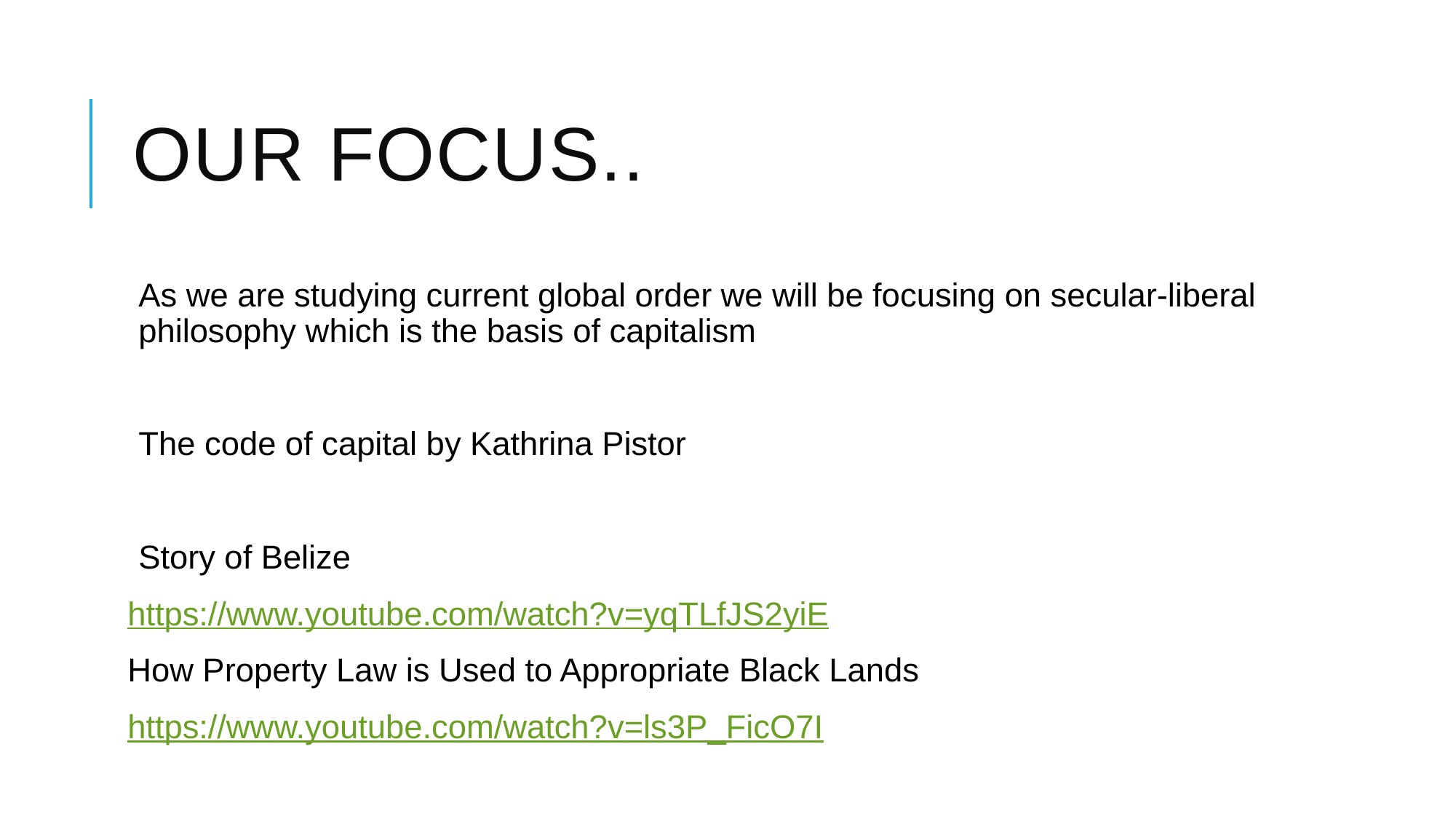

# Our Focus..
As we are studying current global order we will be focusing on secular-liberal philosophy which is the basis of capitalism

The code of capital by Kathrina Pistor

Story of Belize
https://www.youtube.com/watch?v=yqTLfJS2yiE
How Property Law is Used to Appropriate Black Lands
https://www.youtube.com/watch?v=ls3P_FicO7I